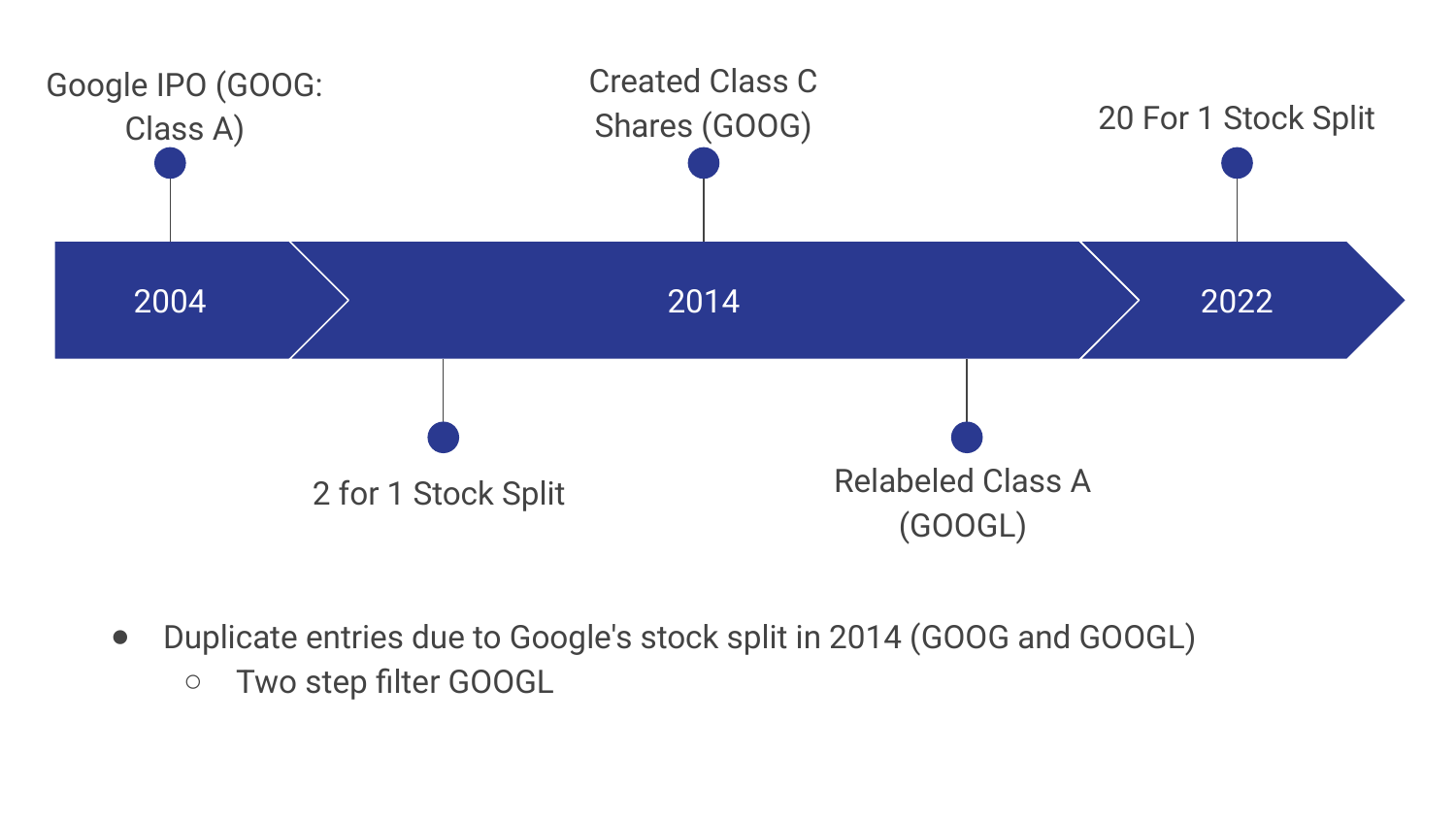

Created Class C Shares (GOOG)
Google IPO (GOOG: Class A)
20 For 1 Stock Split

2004
2014
2022

Relabeled Class A (GOOGL)
2 for 1 Stock Split
Duplicate entries due to Google's stock split in 2014 (GOOG and GOOGL)
Two step filter GOOGL